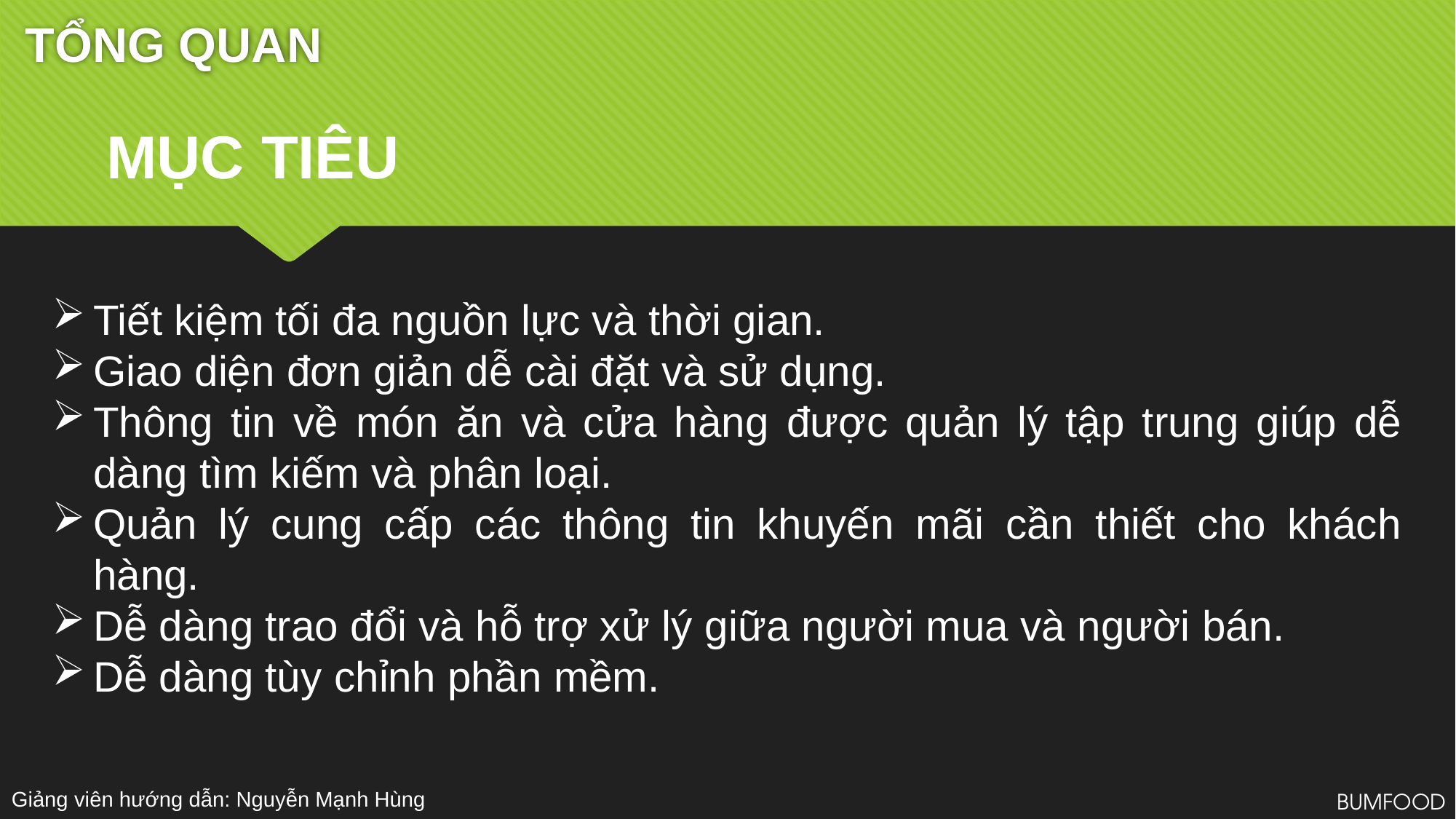

# TỔNG QUAN
MỤC TIÊU
Tiết kiệm tối đa nguồn lực và thời gian.
Giao diện đơn giản dễ cài đặt và sử dụng.
Thông tin về món ăn và cửa hàng được quản lý tập trung giúp dễ dàng tìm kiếm và phân loại.
Quản lý cung cấp các thông tin khuyến mãi cần thiết cho khách hàng.
Dễ dàng trao đổi và hỗ trợ xử lý giữa người mua và người bán.
Dễ dàng tùy chỉnh phần mềm.
Giảng viên hướng dẫn: Nguyễn Mạnh Hùng
BUMFOOD